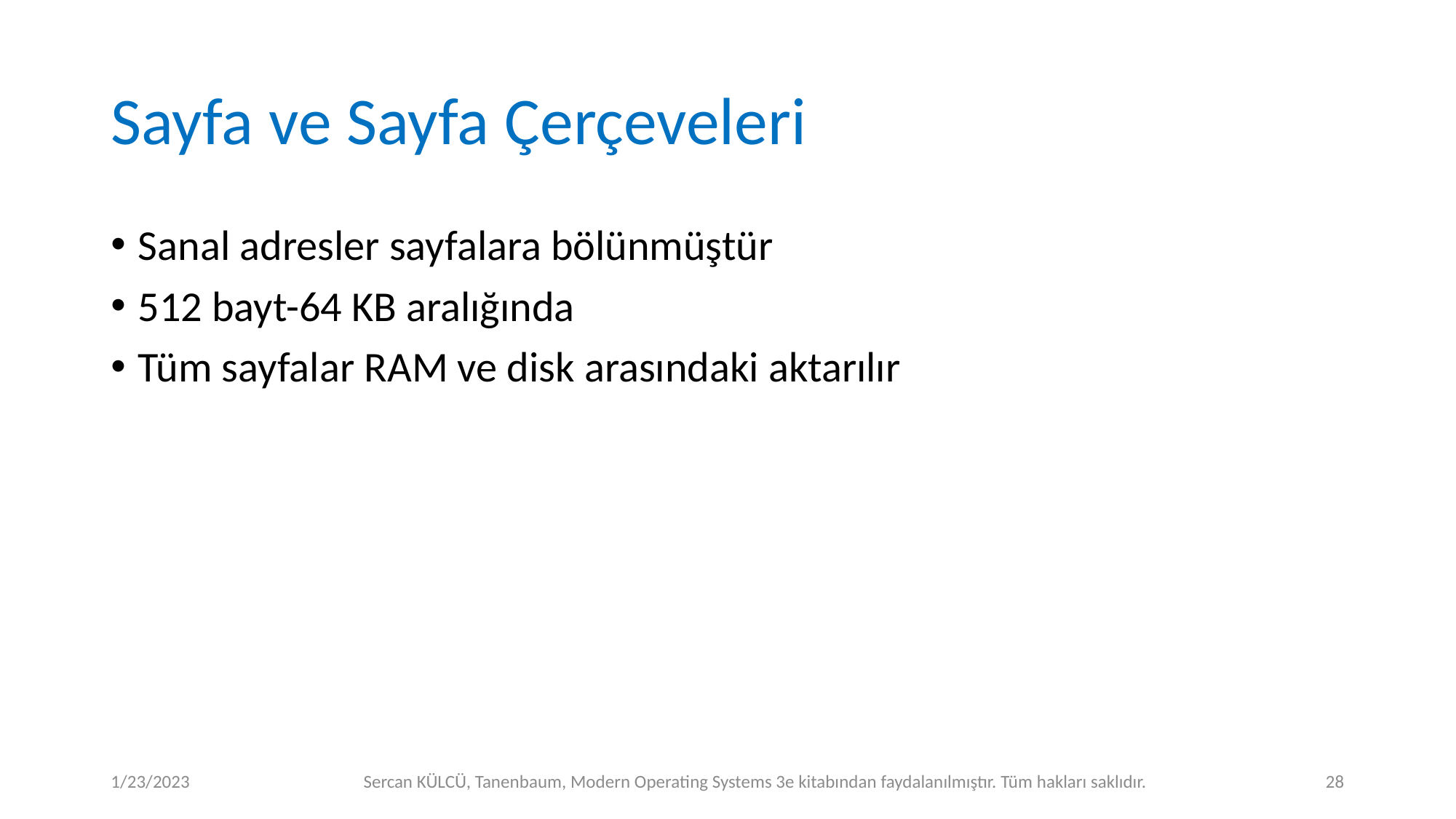

# Sayfa ve Sayfa Çerçeveleri
Sanal adresler sayfalara bölünmüştür
512 bayt-64 KB aralığında
Tüm sayfalar RAM ve disk arasındaki aktarılır
1/23/2023
Sercan KÜLCÜ, Tanenbaum, Modern Operating Systems 3e kitabından faydalanılmıştır. Tüm hakları saklıdır.
28